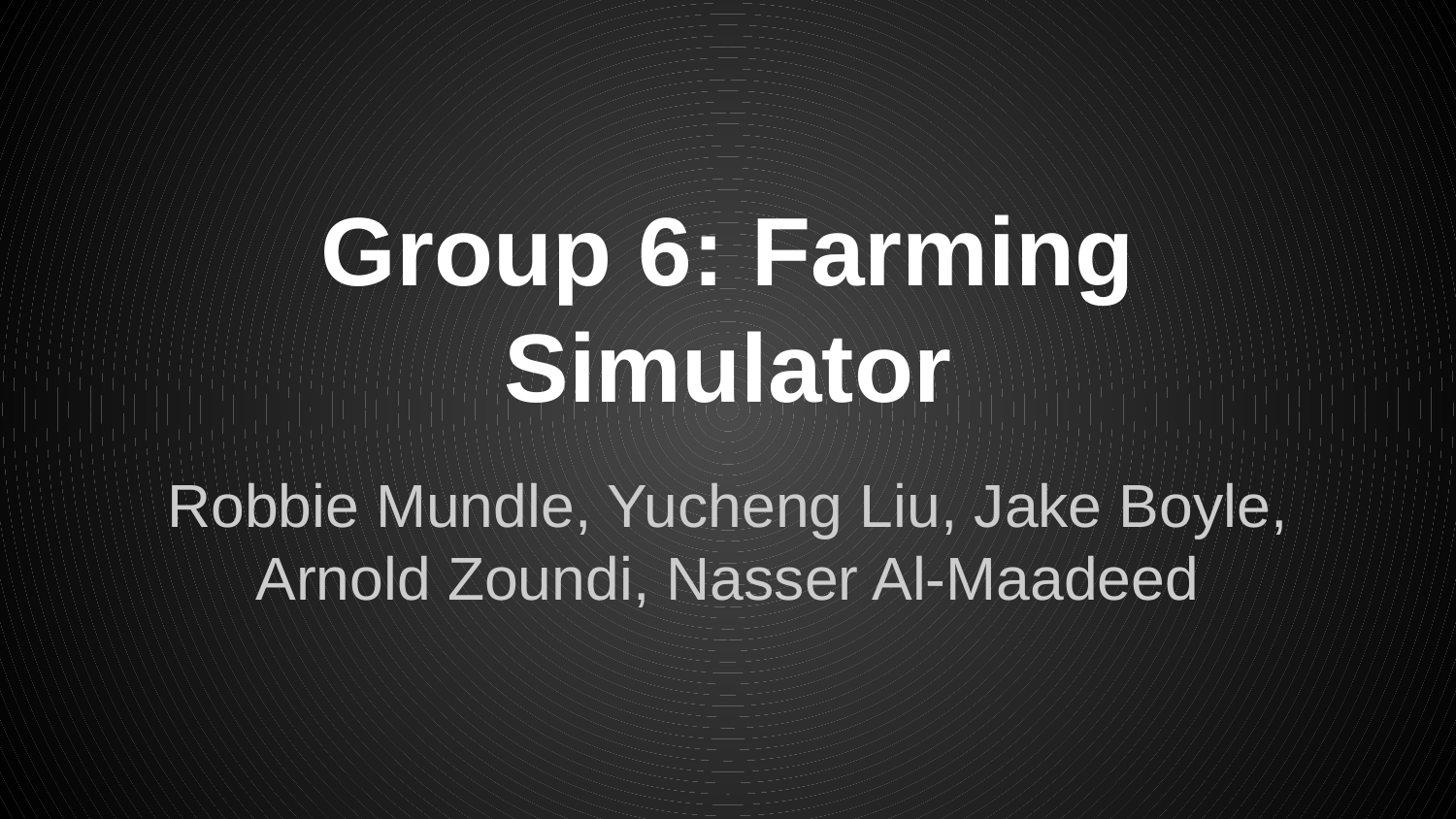

# Group 6: Farming Simulator
Robbie Mundle, Yucheng Liu, Jake Boyle, Arnold Zoundi, Nasser Al-Maadeed